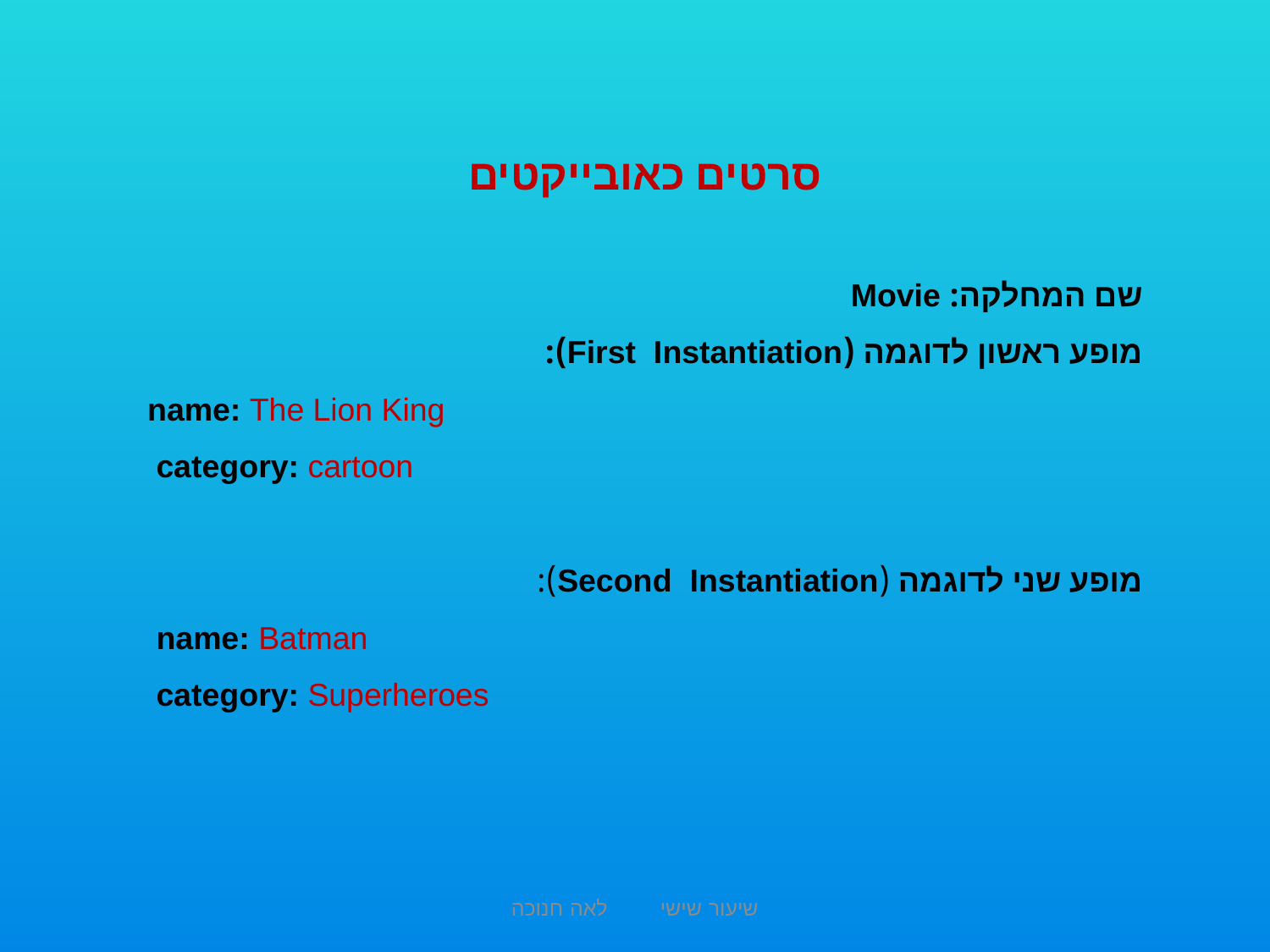

סרטים כאובייקטים

שם המחלקה: Movie
מופע ראשון לדוגמה (First  Instantiation):
 name: The Lion King
 category: cartoon

מופע שני לדוגמה (Second  Instantiation):
 name: Batman
 category: Superheroes
שיעור שישי        לאה חנוכה